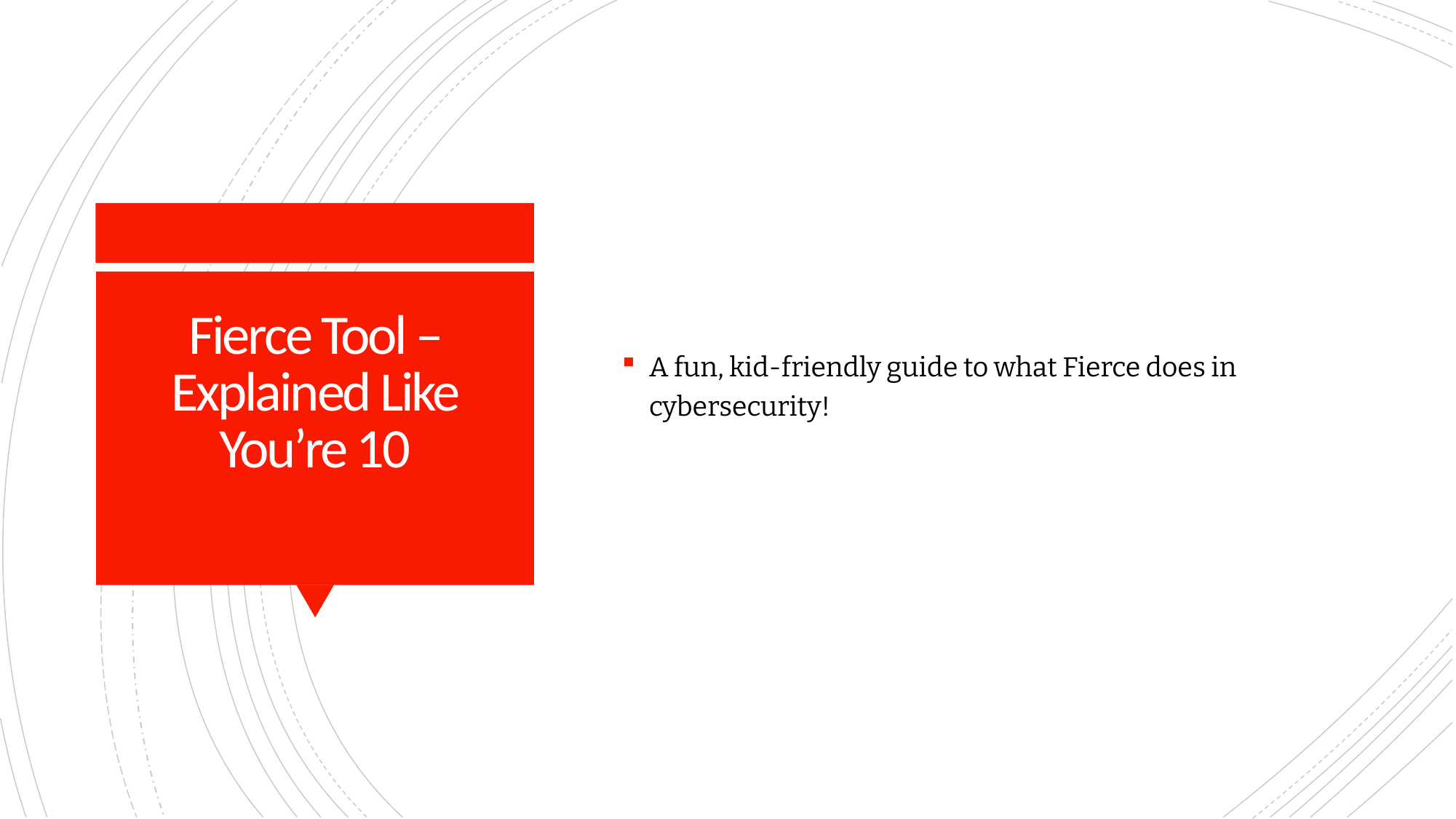

A fun, kid-friendly guide to what Fierce does in cybersecurity!

# Fierce Tool – Explained Like You’re 10